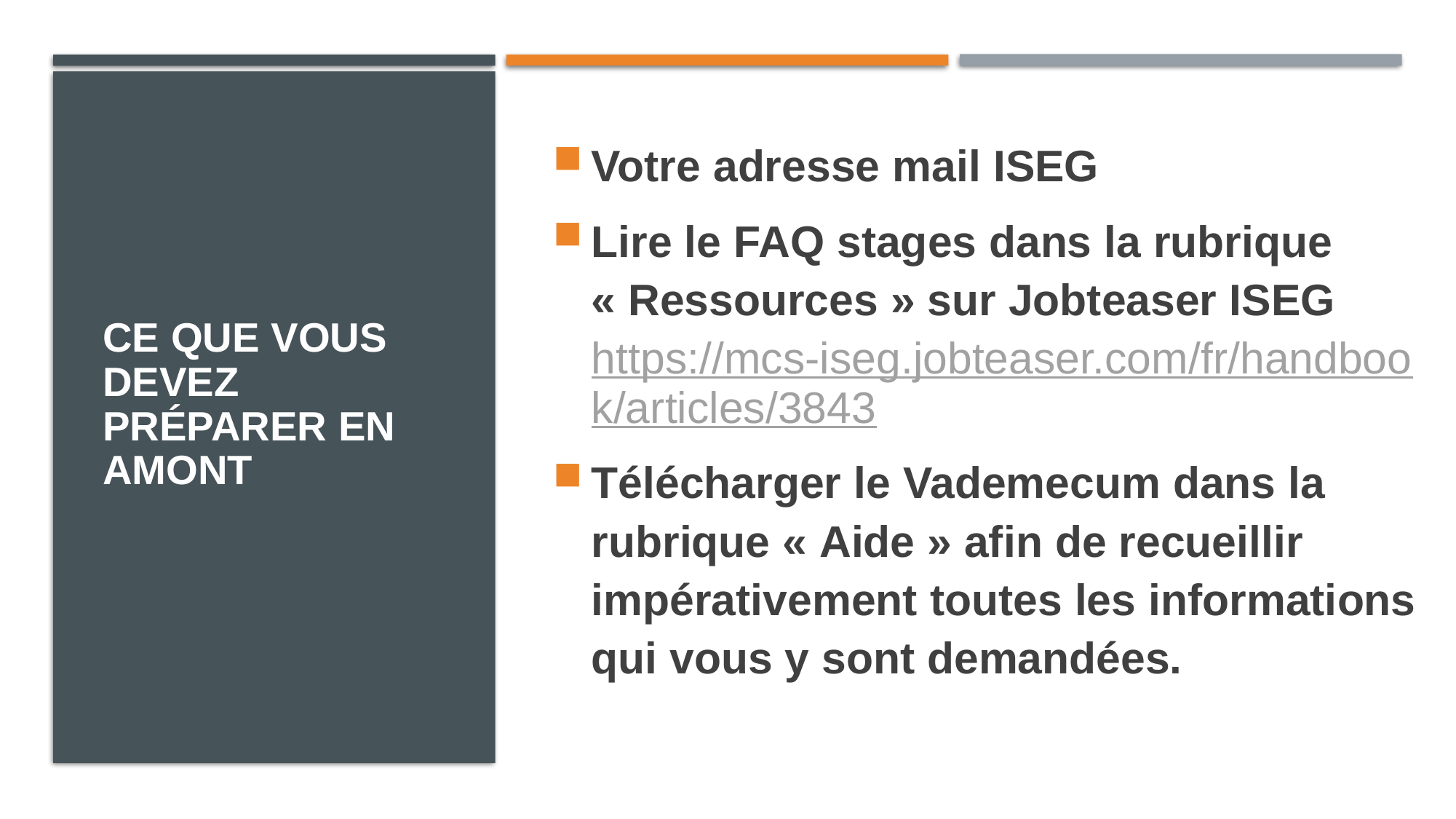

# CE QUE VOUS DEVEZ PRÉPARER EN AMONT
Votre adresse mail ISEG
Lire le FAQ stages dans la rubrique « Ressources » sur Jobteaser ISEG
https://mcs-iseg.jobteaser.com/fr/handbook/articles/3843
Télécharger le Vademecum dans la rubrique « Aide » afin de recueillir impérativement toutes les informations qui vous y sont demandées.